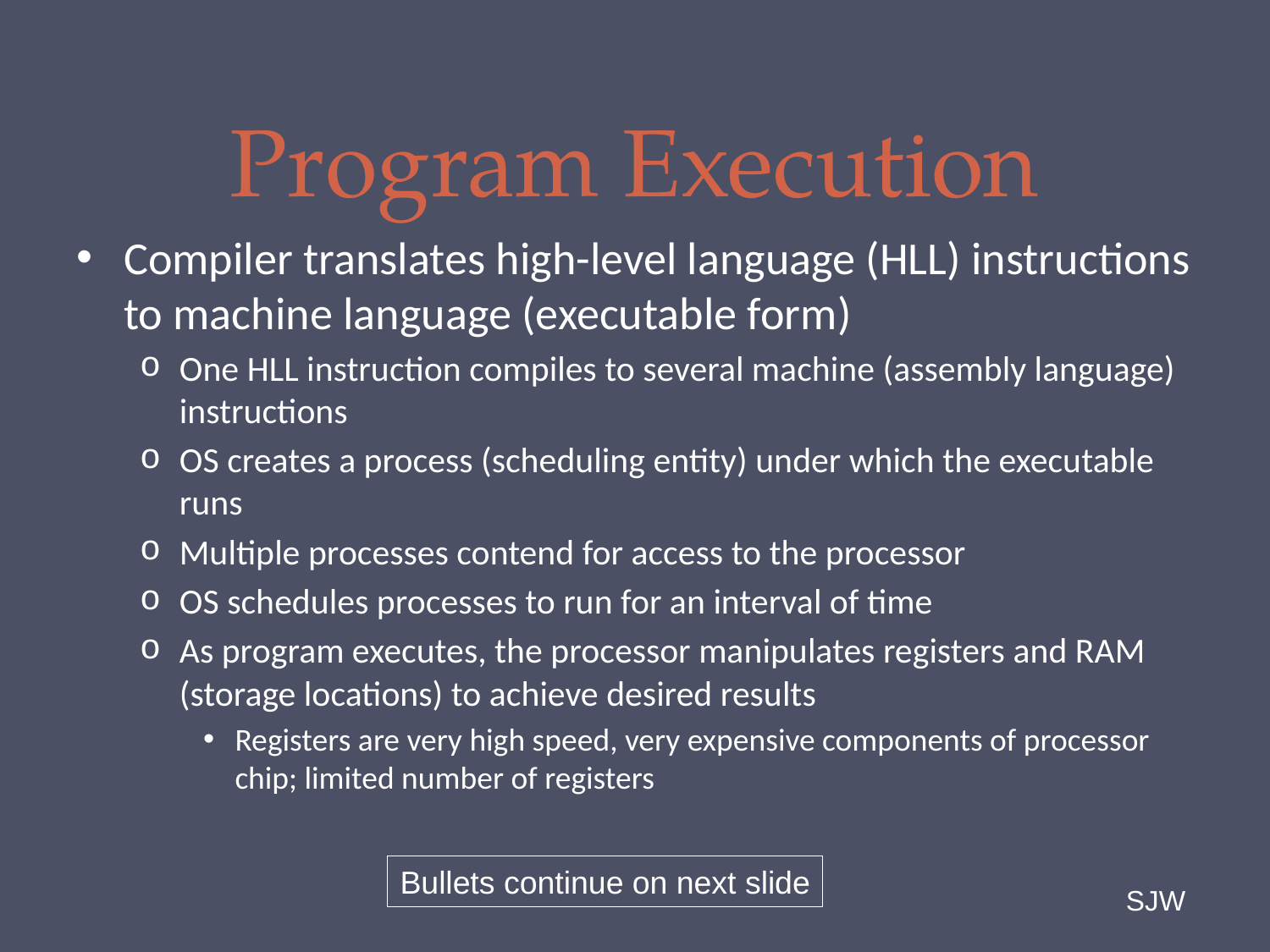

# Program Execution
Compiler translates high-level language (HLL) instructions to machine language (executable form)
One HLL instruction compiles to several machine (assembly language) instructions
OS creates a process (scheduling entity) under which the executable runs
Multiple processes contend for access to the processor
OS schedules processes to run for an interval of time
As program executes, the processor manipulates registers and RAM (storage locations) to achieve desired results
Registers are very high speed, very expensive components of processor chip; limited number of registers

Bullets continue on next slide
SJW